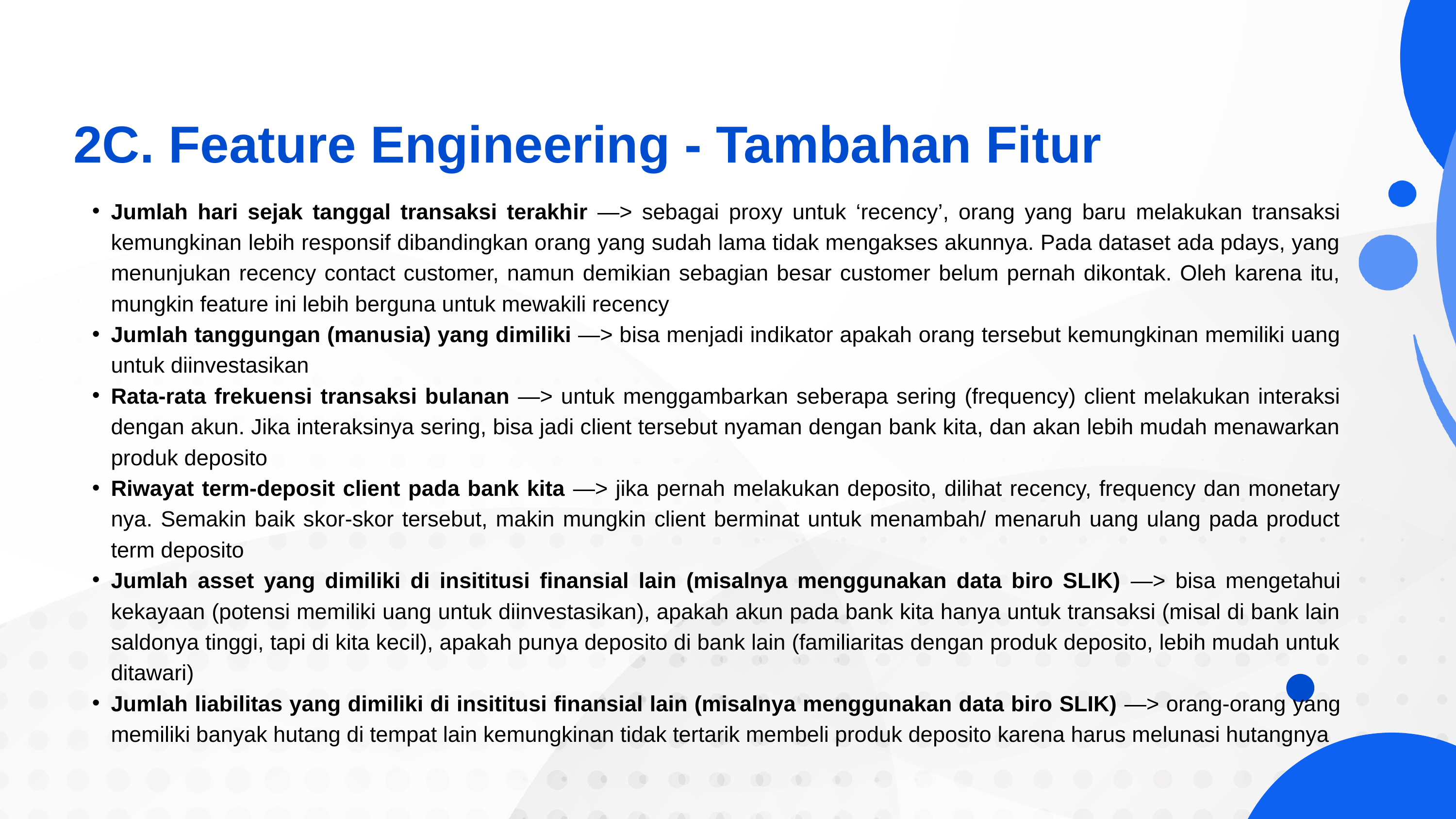

2C. Feature Engineering - Tambahan Fitur
Jumlah hari sejak tanggal transaksi terakhir —> sebagai proxy untuk ‘recency’, orang yang baru melakukan transaksi kemungkinan lebih responsif dibandingkan orang yang sudah lama tidak mengakses akunnya. Pada dataset ada pdays, yang menunjukan recency contact customer, namun demikian sebagian besar customer belum pernah dikontak. Oleh karena itu, mungkin feature ini lebih berguna untuk mewakili recency
Jumlah tanggungan (manusia) yang dimiliki —> bisa menjadi indikator apakah orang tersebut kemungkinan memiliki uang untuk diinvestasikan
Rata-rata frekuensi transaksi bulanan —> untuk menggambarkan seberapa sering (frequency) client melakukan interaksi dengan akun. Jika interaksinya sering, bisa jadi client tersebut nyaman dengan bank kita, dan akan lebih mudah menawarkan produk deposito
Riwayat term-deposit client pada bank kita —> jika pernah melakukan deposito, dilihat recency, frequency dan monetary nya. Semakin baik skor-skor tersebut, makin mungkin client berminat untuk menambah/ menaruh uang ulang pada product term deposito
Jumlah asset yang dimiliki di insititusi finansial lain (misalnya menggunakan data biro SLIK) —> bisa mengetahui kekayaan (potensi memiliki uang untuk diinvestasikan), apakah akun pada bank kita hanya untuk transaksi (misal di bank lain saldonya tinggi, tapi di kita kecil), apakah punya deposito di bank lain (familiaritas dengan produk deposito, lebih mudah untuk ditawari)
Jumlah liabilitas yang dimiliki di insititusi finansial lain (misalnya menggunakan data biro SLIK) —> orang-orang yang memiliki banyak hutang di tempat lain kemungkinan tidak tertarik membeli produk deposito karena harus melunasi hutangnya